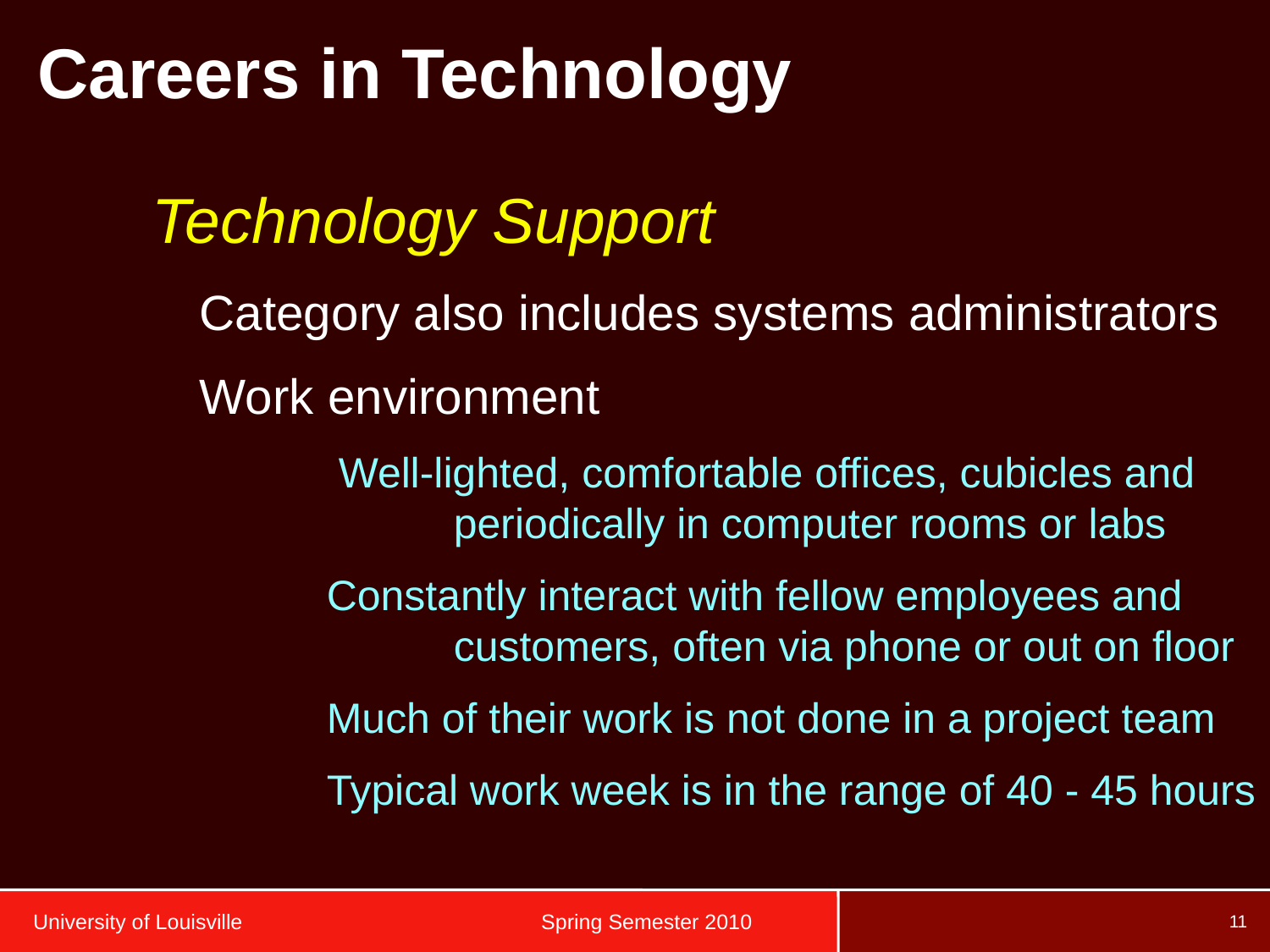

Careers in Technology
Technology Support
	Category also includes systems administrators
	Work environment
		 Well-lighted, comfortable offices, cubicles and			periodically in computer rooms or labs
		Constantly interact with fellow employees and 			customers, often via phone or out on floor
		Much of their work is not done in a project team
		Typical work week is in the range of 40 - 45 hours
University of Louisville		            	Spring Semester 2010